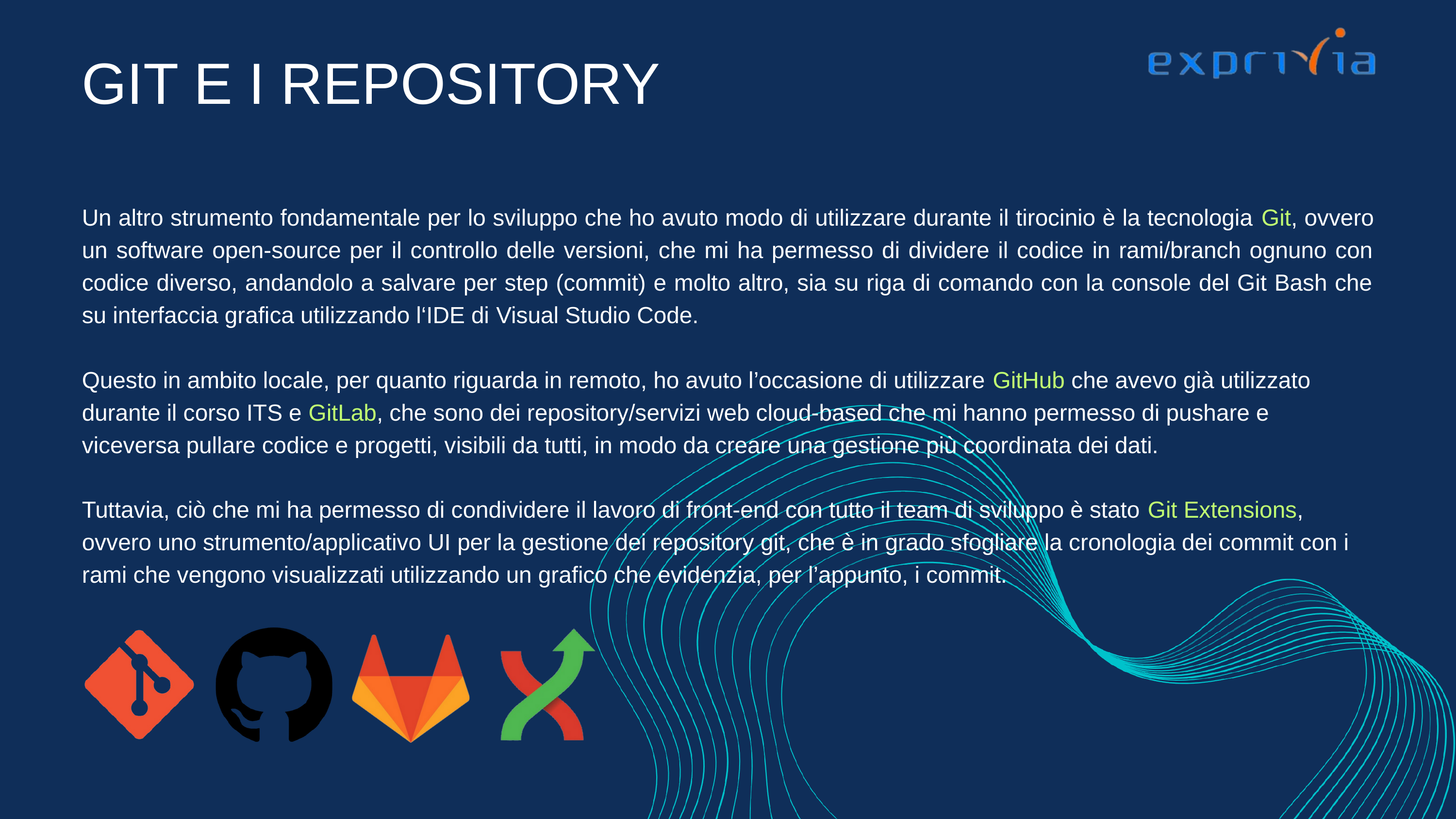

GIT E I REPOSITORY
Un altro strumento fondamentale per lo sviluppo che ho avuto modo di utilizzare durante il tirocinio è la tecnologia Git, ovvero un software open-source per il controllo delle versioni, che mi ha permesso di dividere il codice in rami/branch ognuno con codice diverso, andandolo a salvare per step (commit) e molto altro, sia su riga di comando con la console del Git Bash che su interfaccia grafica utilizzando l‘IDE di Visual Studio Code.

Questo in ambito locale, per quanto riguarda in remoto, ho avuto l’occasione di utilizzare GitHub che avevo già utilizzato durante il corso ITS e GitLab, che sono dei repository/servizi web cloud-based che mi hanno permesso di pushare e viceversa pullare codice e progetti, visibili da tutti, in modo da creare una gestione più coordinata dei dati.

Tuttavia, ciò che mi ha permesso di condividere il lavoro di front-end con tutto il team di sviluppo è stato Git Extensions, ovvero uno strumento/applicativo UI per la gestione dei repository git, che è in grado sfogliare la cronologia dei commit con i rami che vengono visualizzati utilizzando un grafico che evidenzia, per l’appunto, i commit.